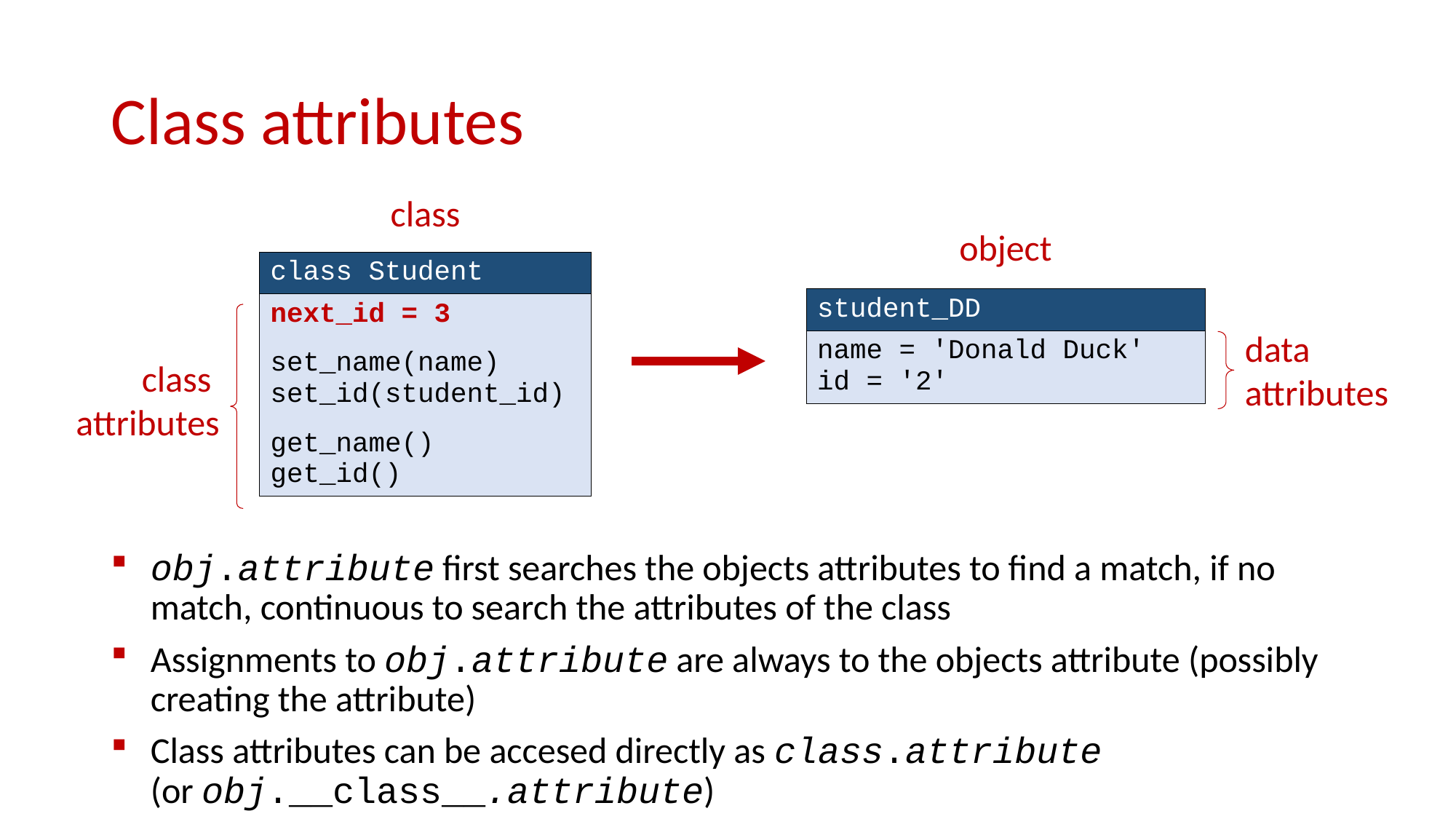

# Class attributes
class
object
| class Student |
| --- |
| next\_id = 3 set\_name(name) set\_id(student\_id) get\_name() get\_id() |
| student\_DD |
| --- |
| name = 'Donald Duck' id = '2' |

data attributes

class  attributes
obj.attribute first searches the objects attributes to find a match, if no match, continuous to search the attributes of the class
Assignments to obj.attribute are always to the objects attribute (possibly creating the attribute)
Class attributes can be accesed directly as class.attribute
(or obj.__class__.attribute)